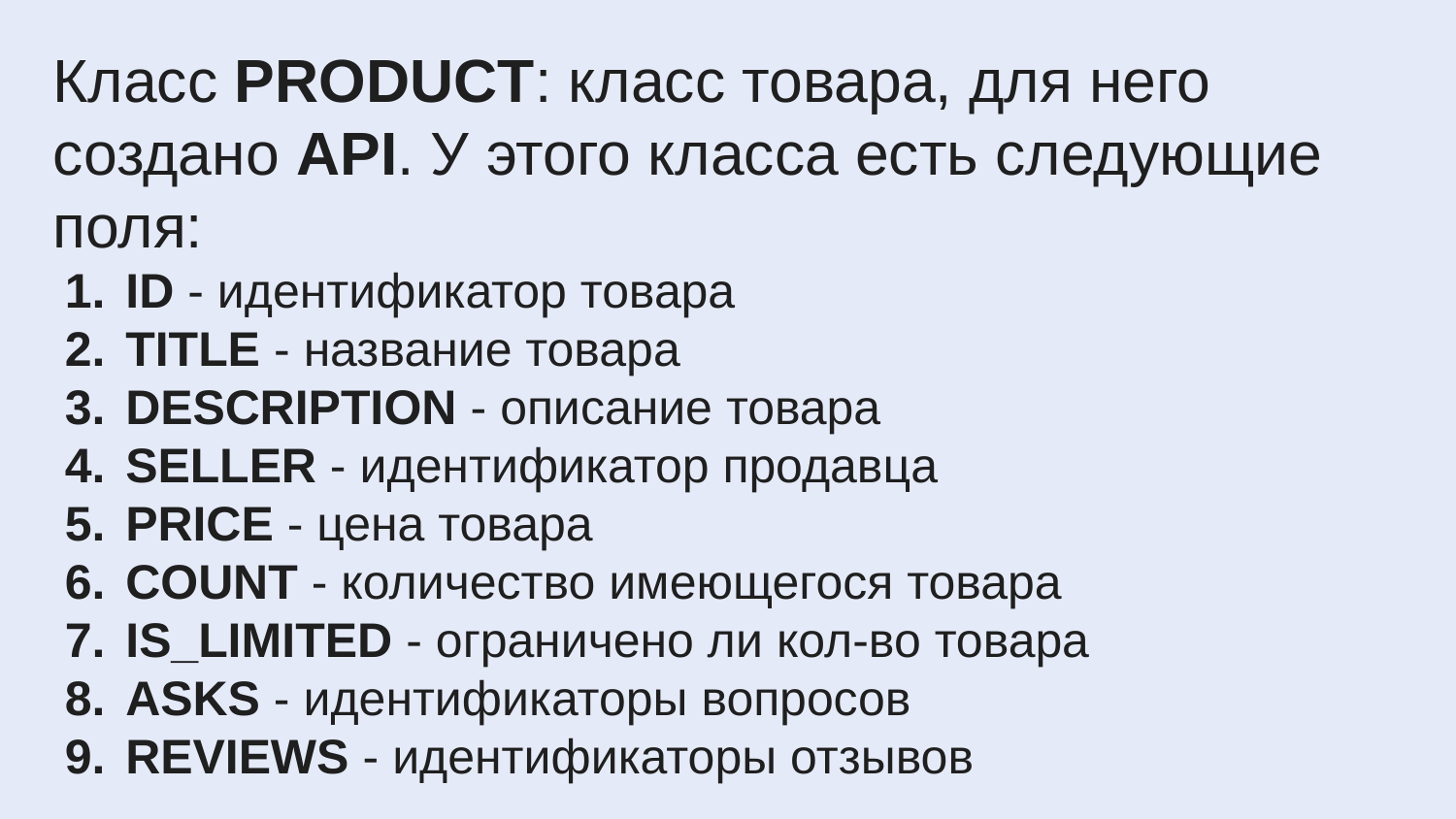

Класс PRODUCT: класс товара, для него создано API. У этого класса есть следующие поля:
ID - идентификатор товара
TITLE - название товара
DESCRIPTION - описание товара
SELLER - идентификатор продавца
PRICE - цена товара
COUNT - количество имеющегося товара
IS_LIMITED - ограничено ли кол-во товара
ASKS - идентификаторы вопросов
REVIEWS - идентификаторы отзывов